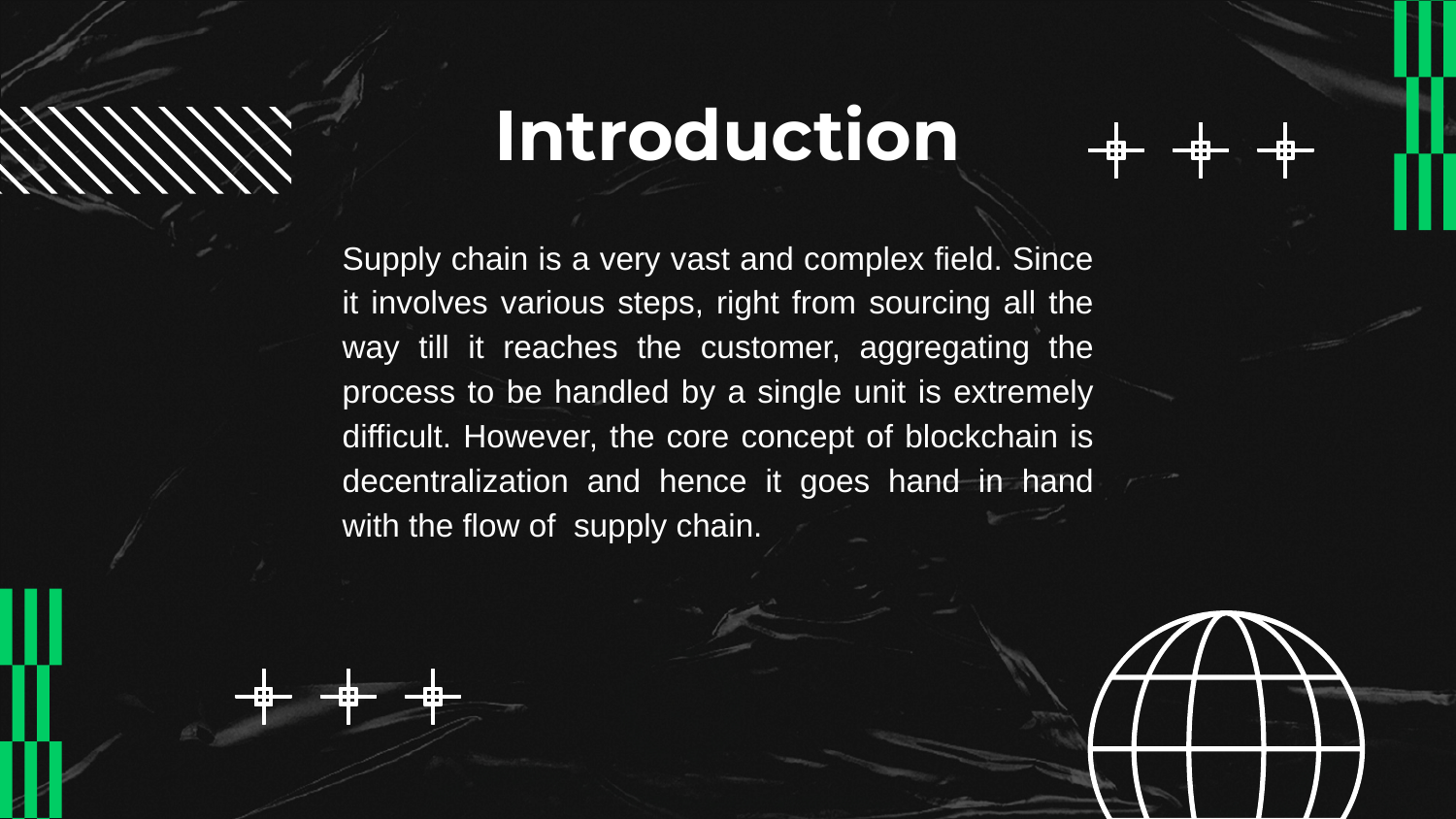

# Introduction

Supply chain is a very vast and complex field. Since it involves various steps, right from sourcing all the way till it reaches the customer, aggregating the process to be handled by a single unit is extremely difficult. However, the core concept of blockchain is decentralization and hence it goes hand in hand with the flow of  supply chain.